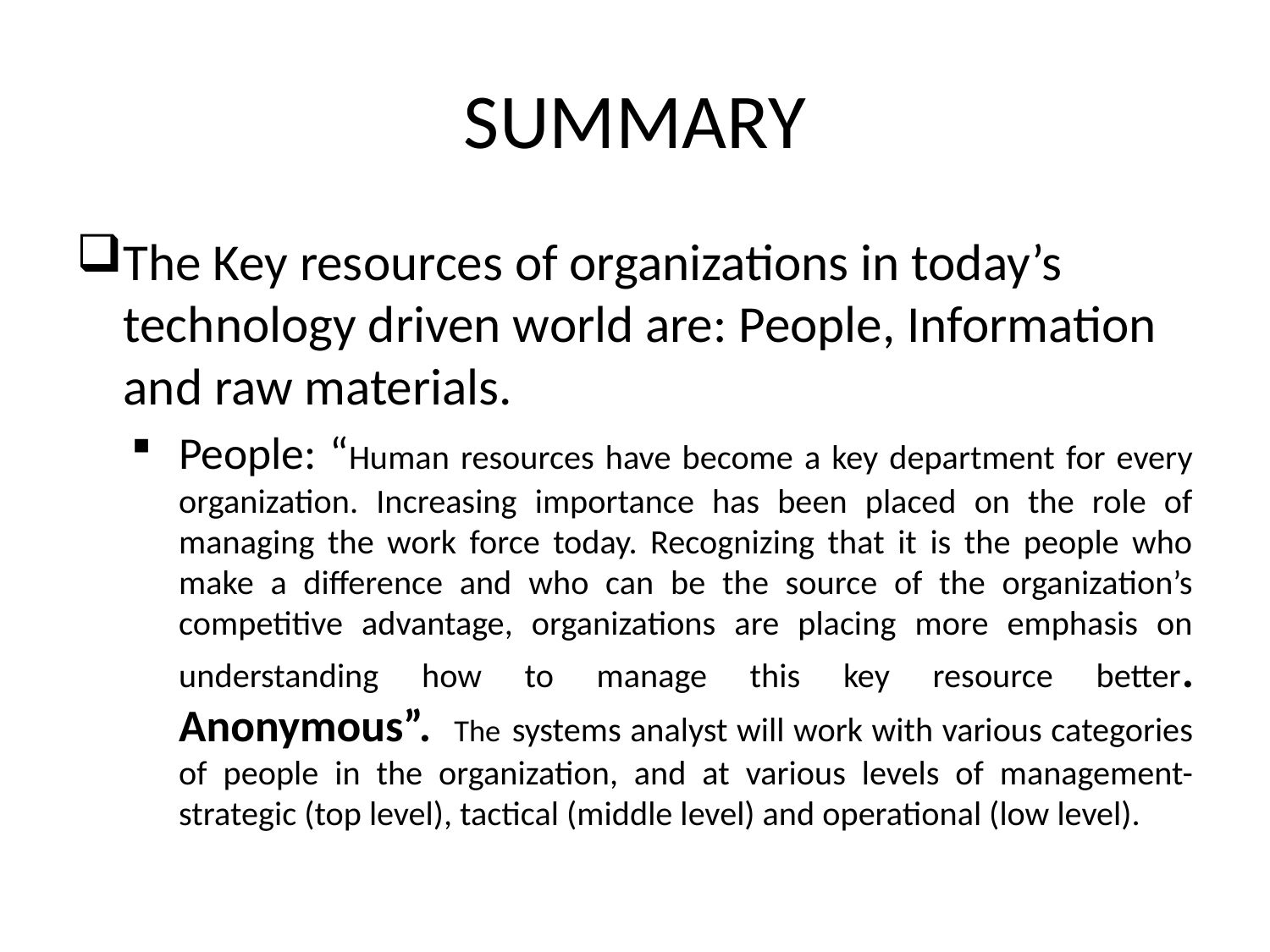

# SUMMARY
The Key resources of organizations in today’s technology driven world are: People, Information and raw materials.
People: “Human resources have become a key department for every organization. Increasing importance has been placed on the role of managing the work force today. Recognizing that it is the people who make a difference and who can be the source of the organization’s competitive advantage, organizations are placing more emphasis on understanding how to manage this key resource better. Anonymous”.  The systems analyst will work with various categories of people in the organization, and at various levels of management- strategic (top level), tactical (middle level) and operational (low level).